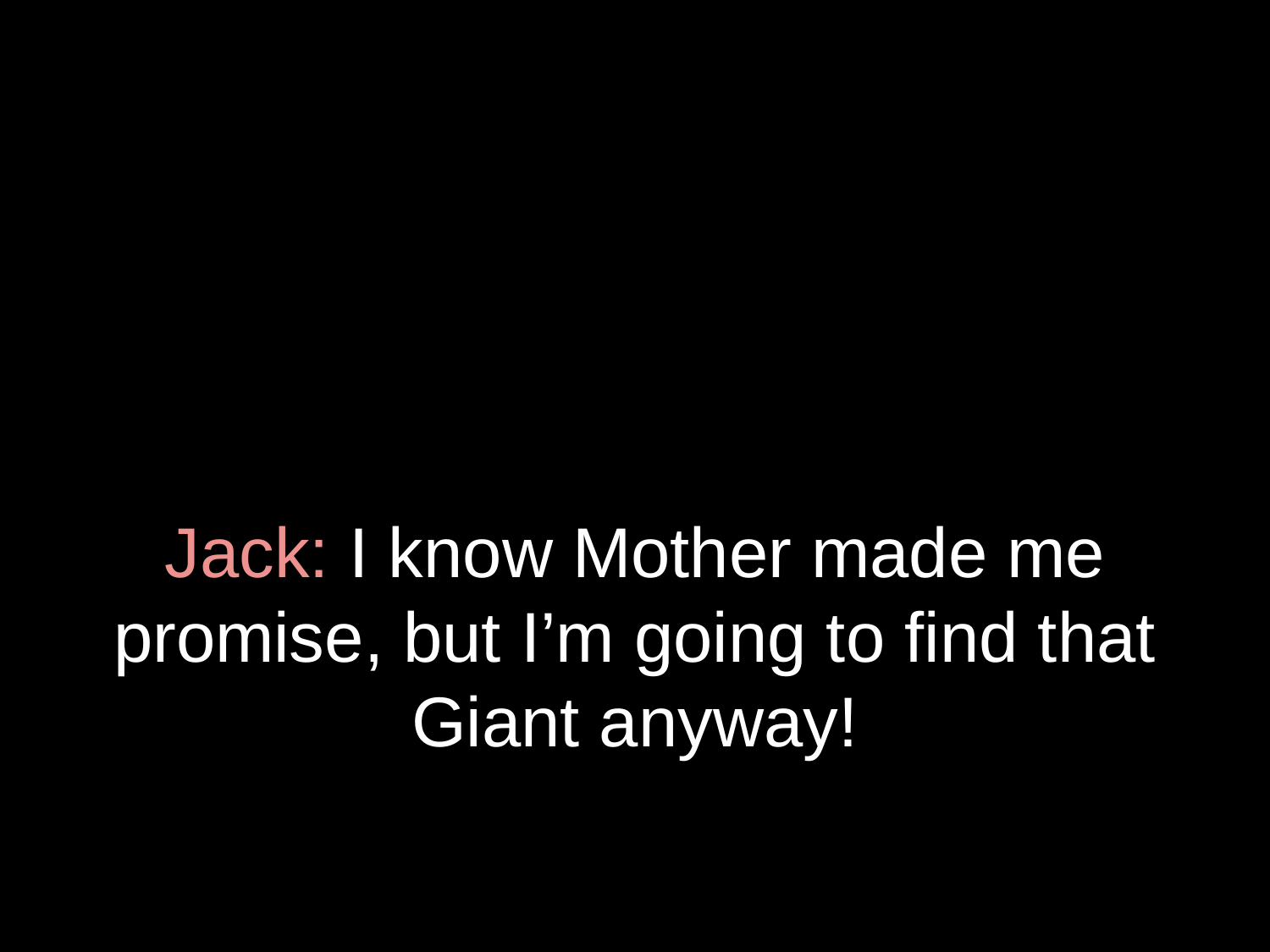

# Jack: I know Mother made me promise, but I’m going to find that Giant anyway!